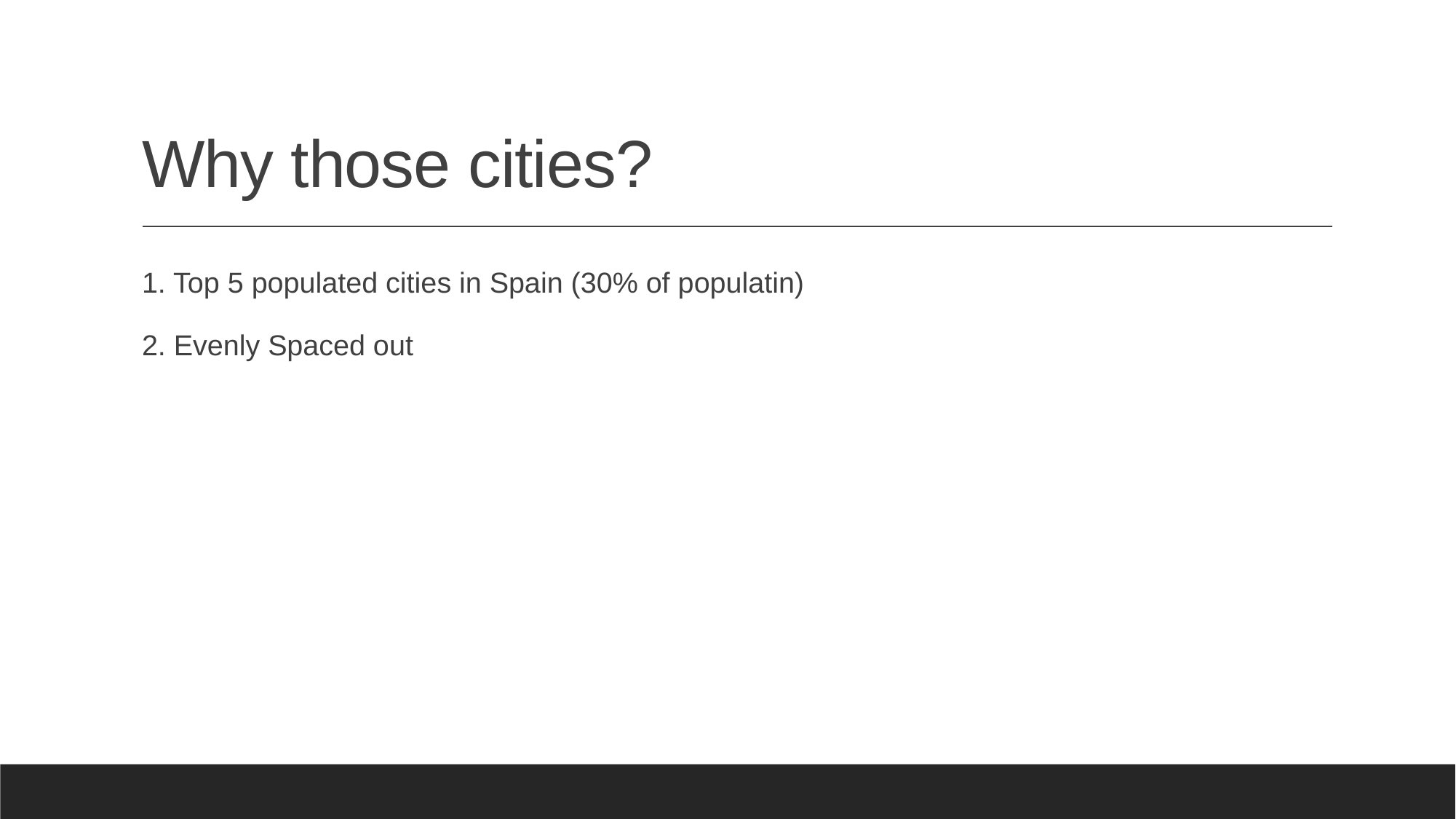

# Why those cities?
1. Top 5 populated cities in Spain (30% of populatin)
2. Evenly Spaced out